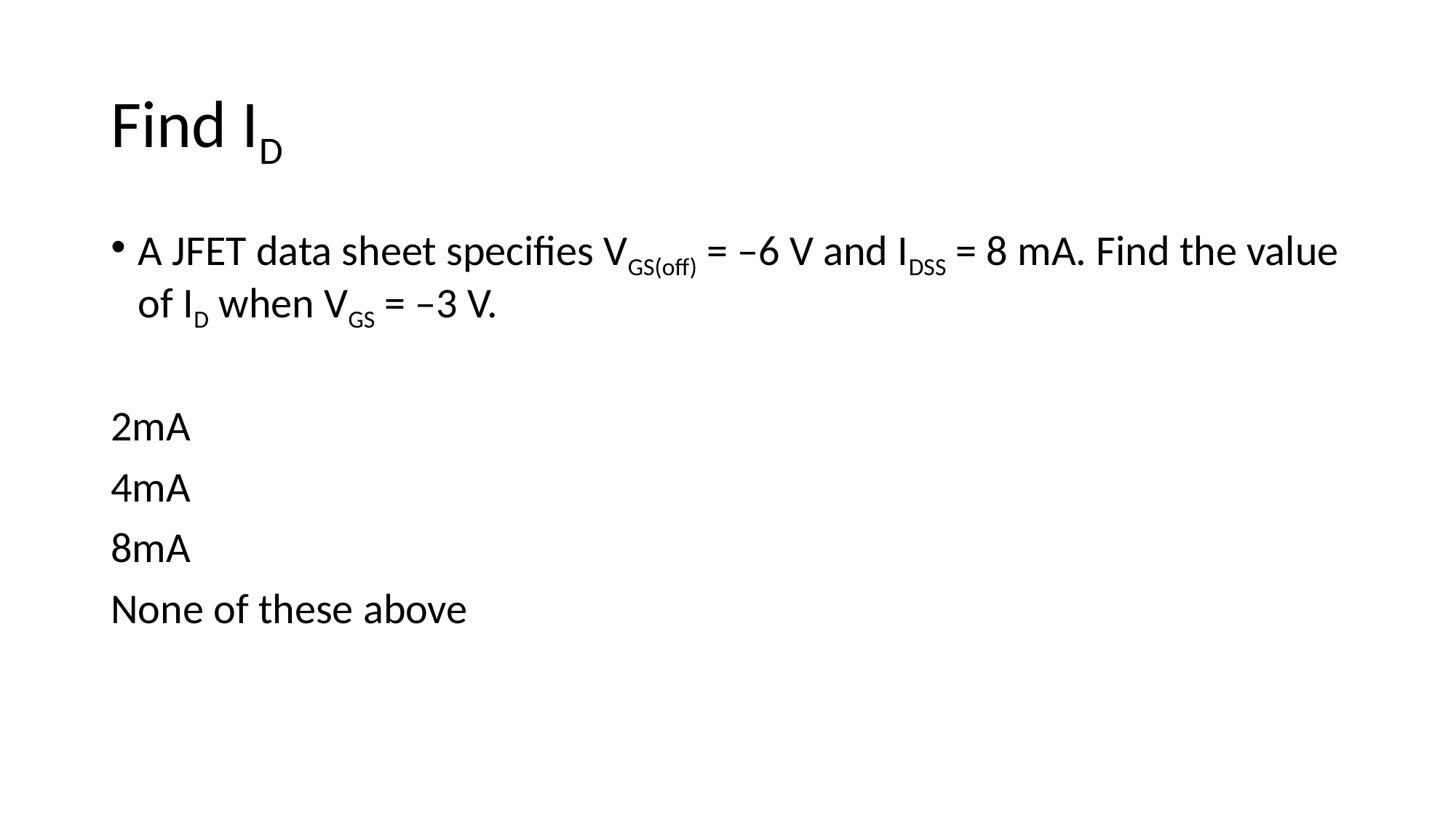

# Find ID
A JFET data sheet specifies VGS(off) = –6 V and IDSS = 8 mA. Find the value of ID when VGS = –3 V.

2mA
4mA
8mA
None of these above